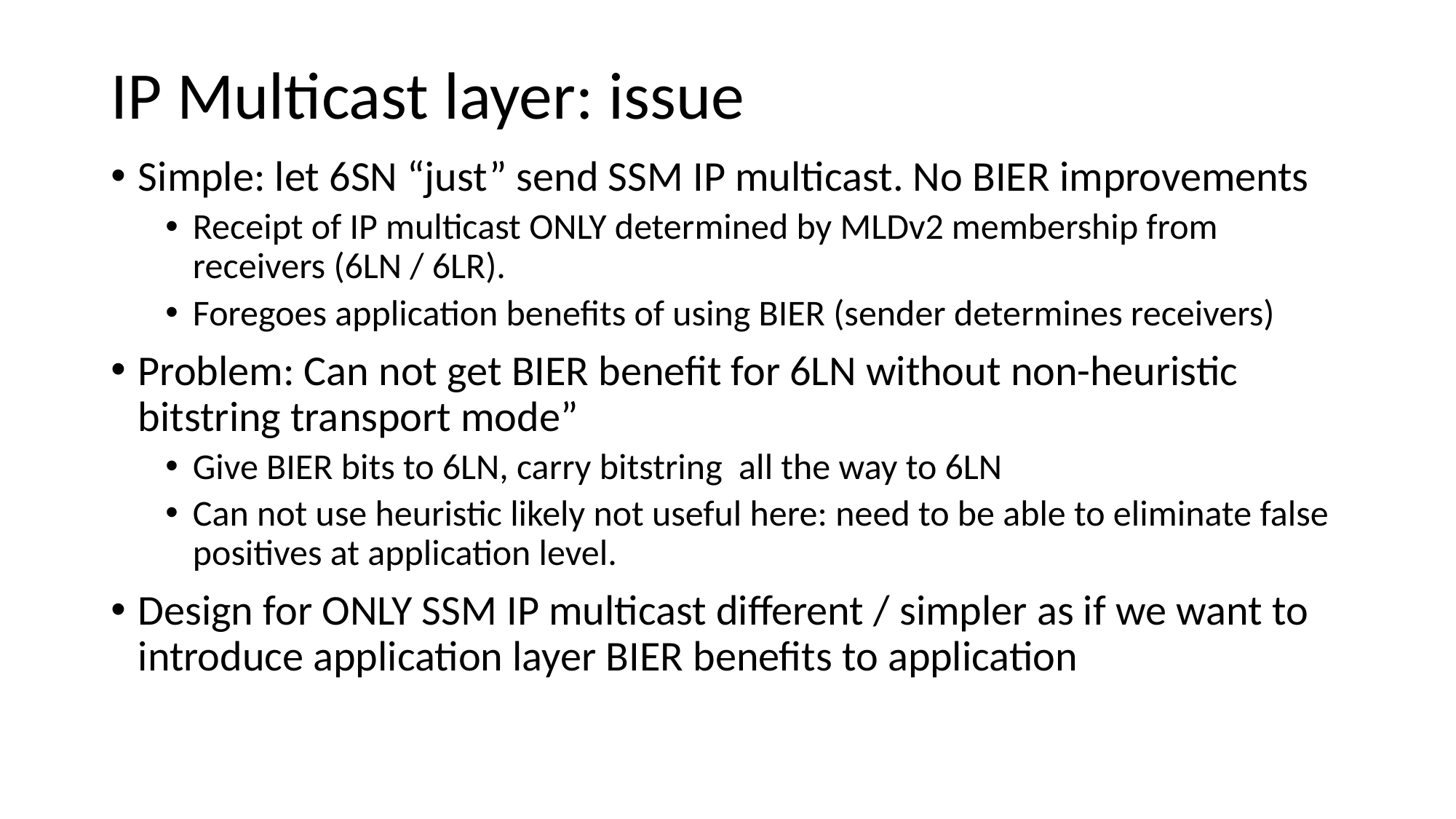

# IP Multicast layer: issue
Simple: let 6SN “just” send SSM IP multicast. No BIER improvements
Receipt of IP multicast ONLY determined by MLDv2 membership from receivers (6LN / 6LR).
Foregoes application benefits of using BIER (sender determines receivers)
Problem: Can not get BIER benefit for 6LN without non-heuristic bitstring transport mode”
Give BIER bits to 6LN, carry bitstring  all the way to 6LN
Can not use heuristic likely not useful here: need to be able to eliminate false positives at application level.
Design for ONLY SSM IP multicast different / simpler as if we want to introduce application layer BIER benefits to application